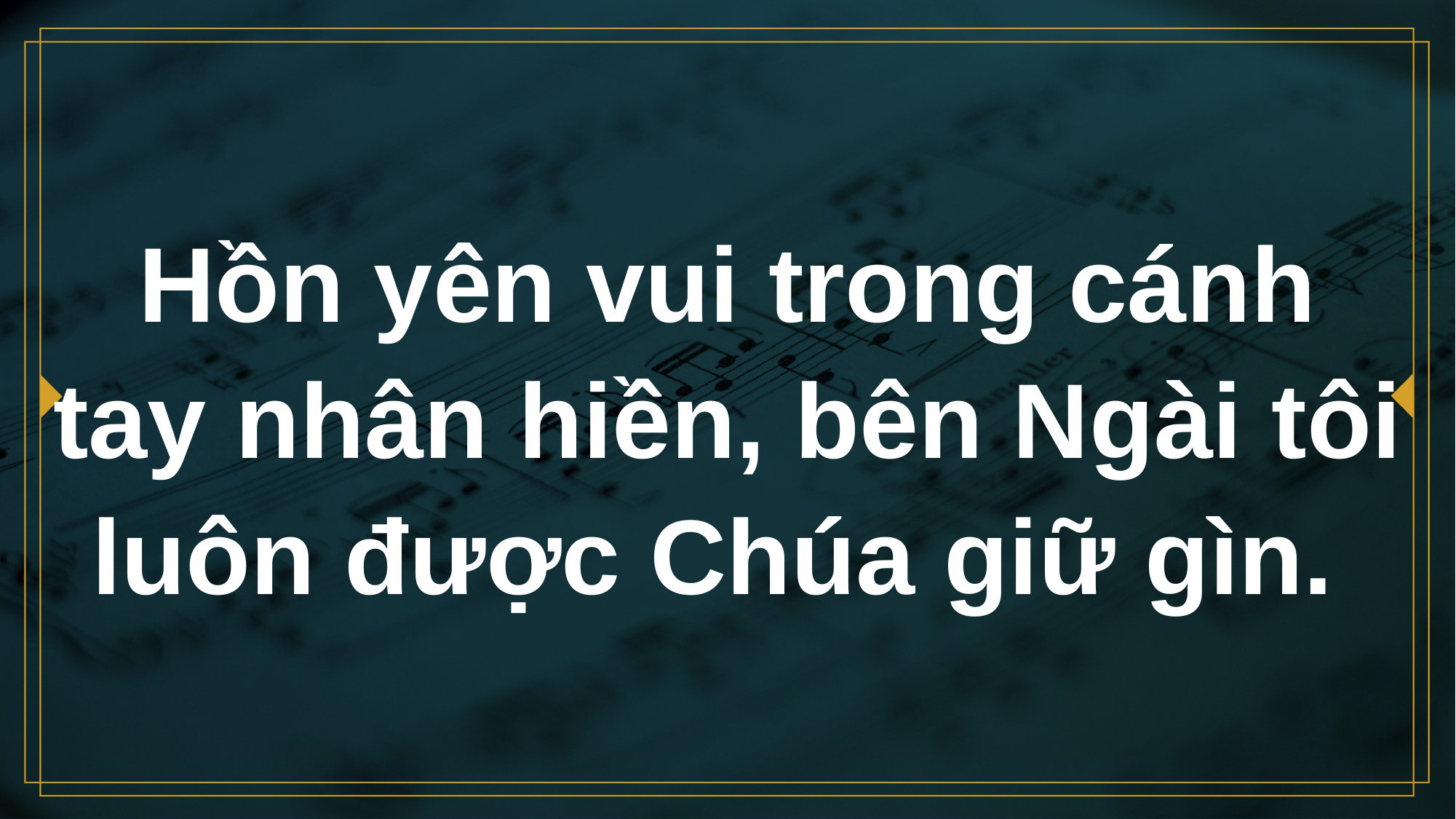

# Hồn yên vui trong cánh tay nhân hiền, bên Ngài tôi luôn được Chúa giữ gìn.